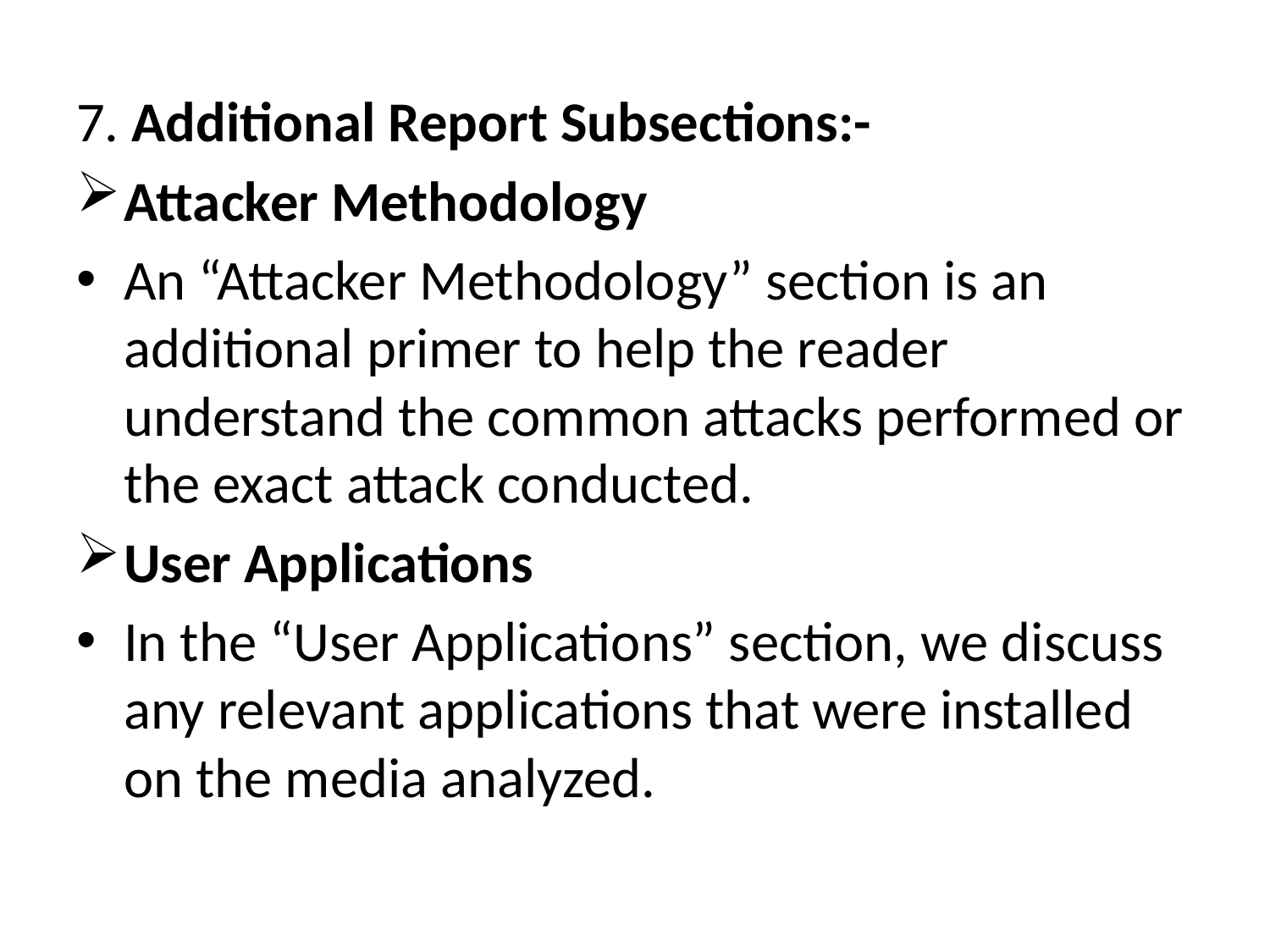

7. Additional Report Subsections:-
Attacker Methodology
An “Attacker Methodology” section is an additional primer to help the reader understand the common attacks performed or the exact attack conducted.
User Applications
In the “User Applications” section, we discuss any relevant applications that were installed on the media analyzed.